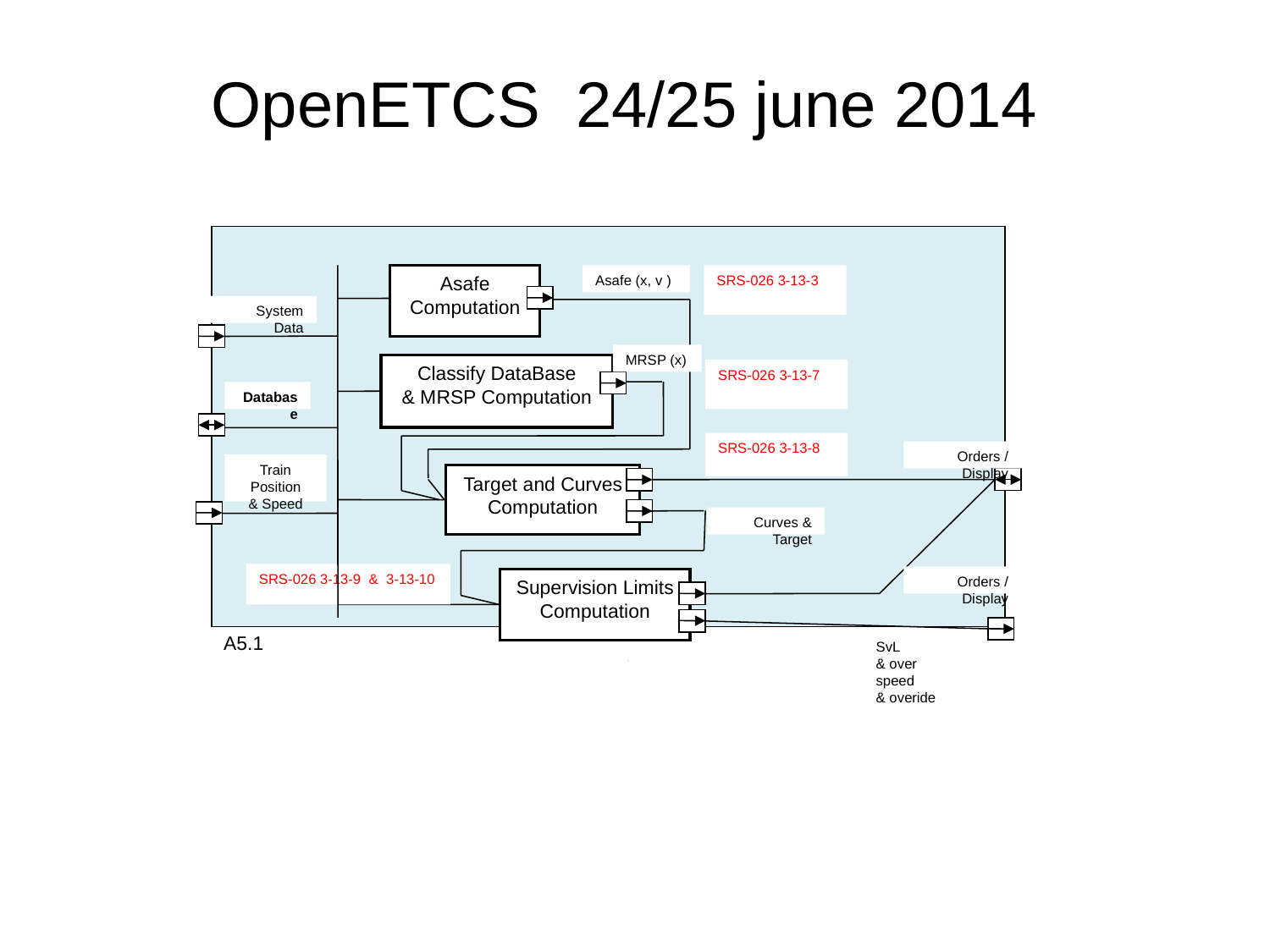

# OpenETCS  24/25 june 2014

Asafe
Computation
Asafe (x, v )
SRS-026 3-13-3

System Data

MRSP (x)
Classify DataBase
& MRSP Computation
SRS-026 3-13-7

Database

SRS-026 3-13-8

Orders / Display

Train Position
& Speed
Target and Curves Computation

Curves & Target

SRS-026 3-13-9  &  3-13-10
Orders / Display
Supervision Limits Computation

A5.1
SvL
& over speed
& overide